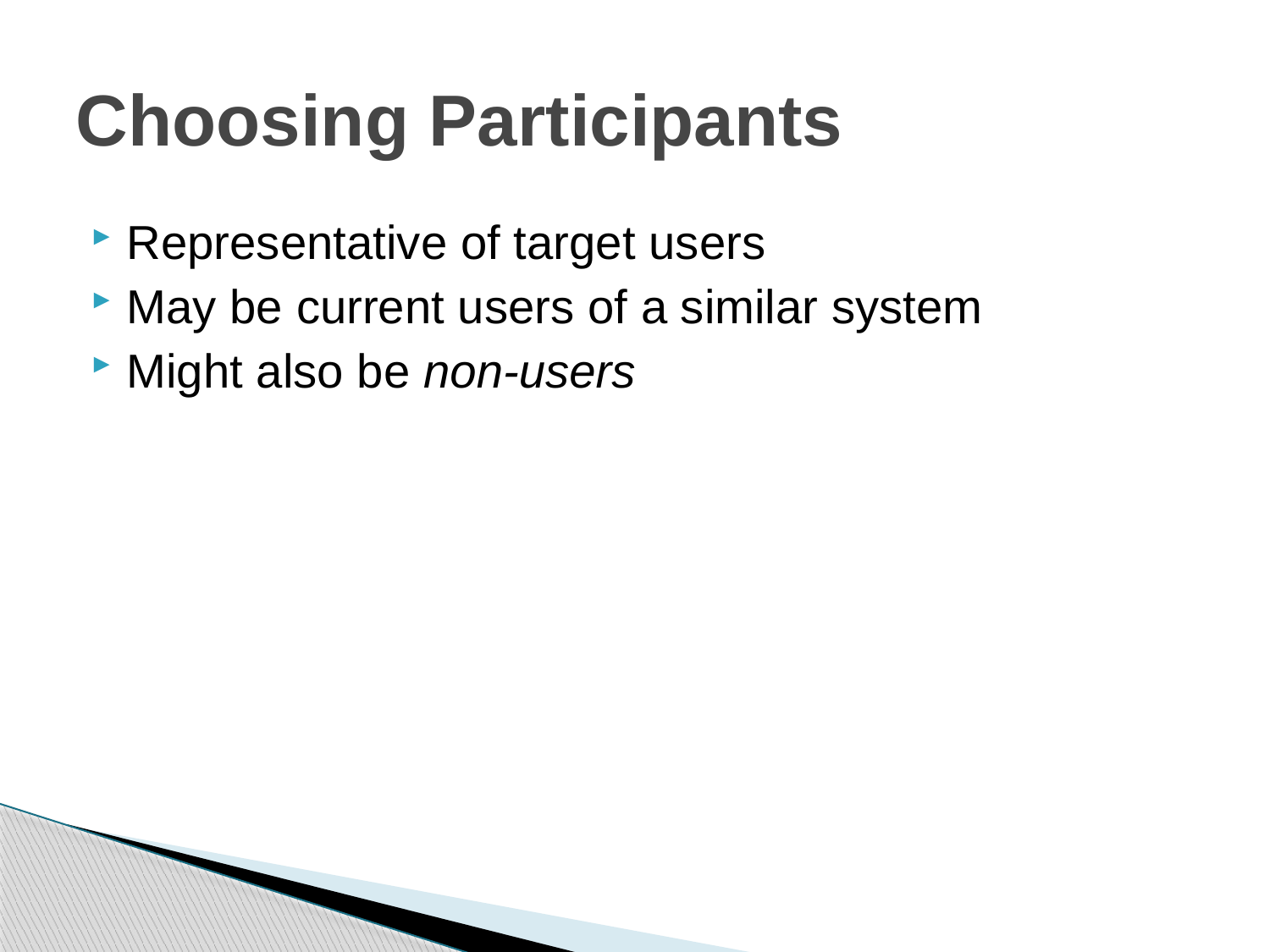

# Choosing Participants
Representative of target users
May be current users of a similar system
Might also be non-users